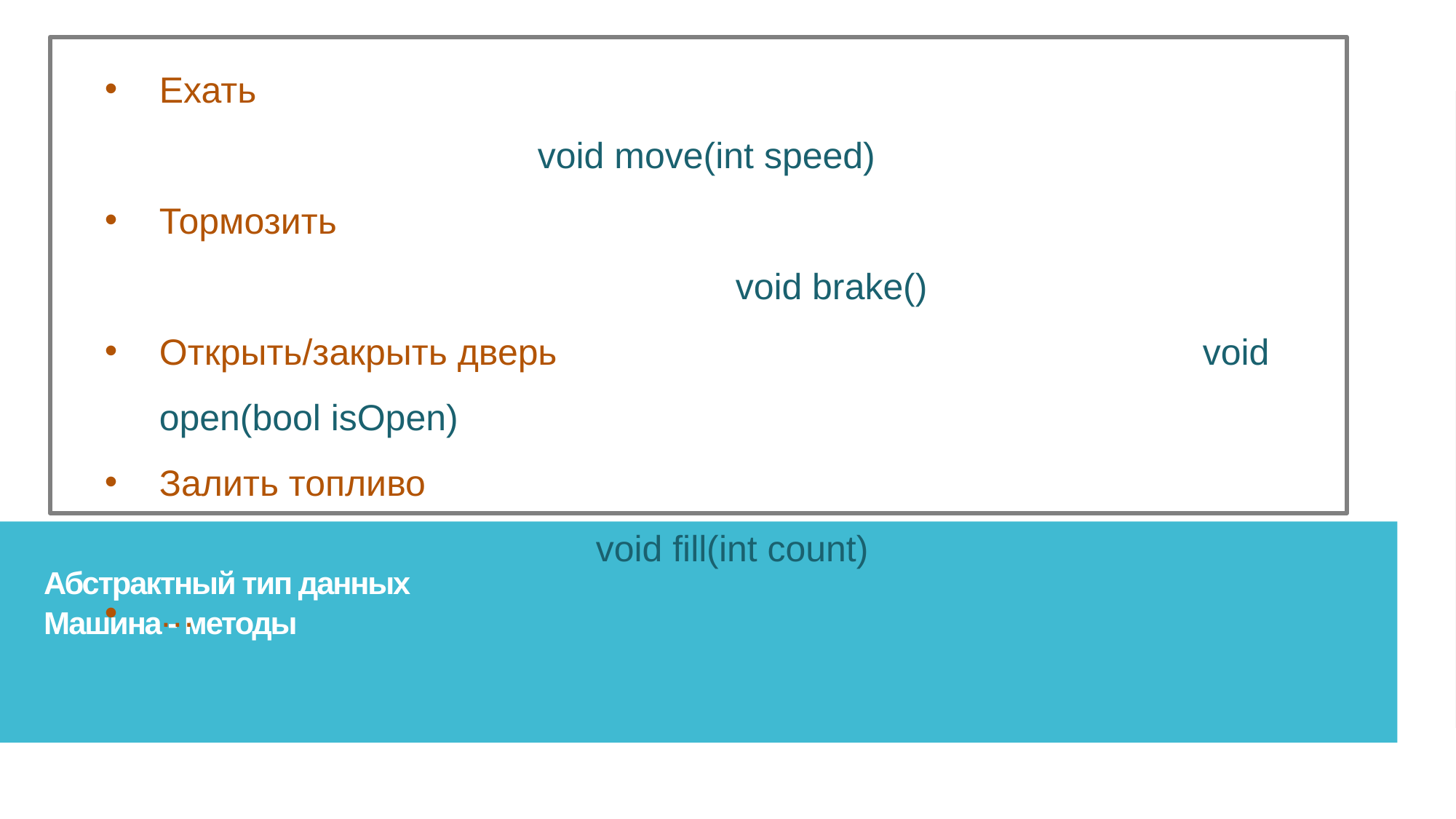

Ехать  												     void move(int speed)
Тормозить														   void brake()
Открыть/закрыть дверь					 	      void open(bool isOpen)
Залить топливо												void fill(int count)
…

Абстрактный тип данных
Машина - методы